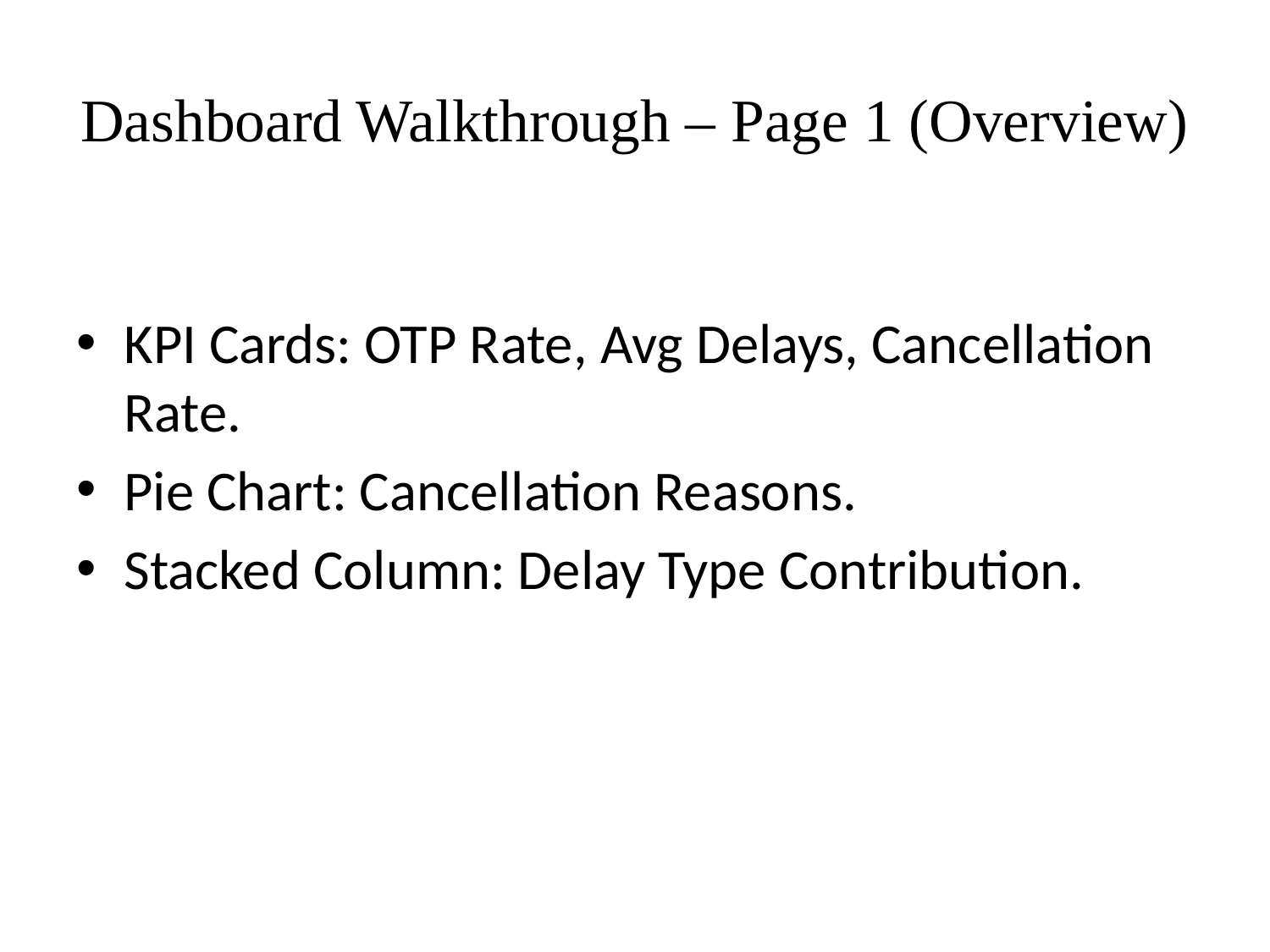

# Dashboard Walkthrough – Page 1 (Overview)

KPI Cards: OTP Rate, Avg Delays, Cancellation Rate.
Pie Chart: Cancellation Reasons.
Stacked Column: Delay Type Contribution.